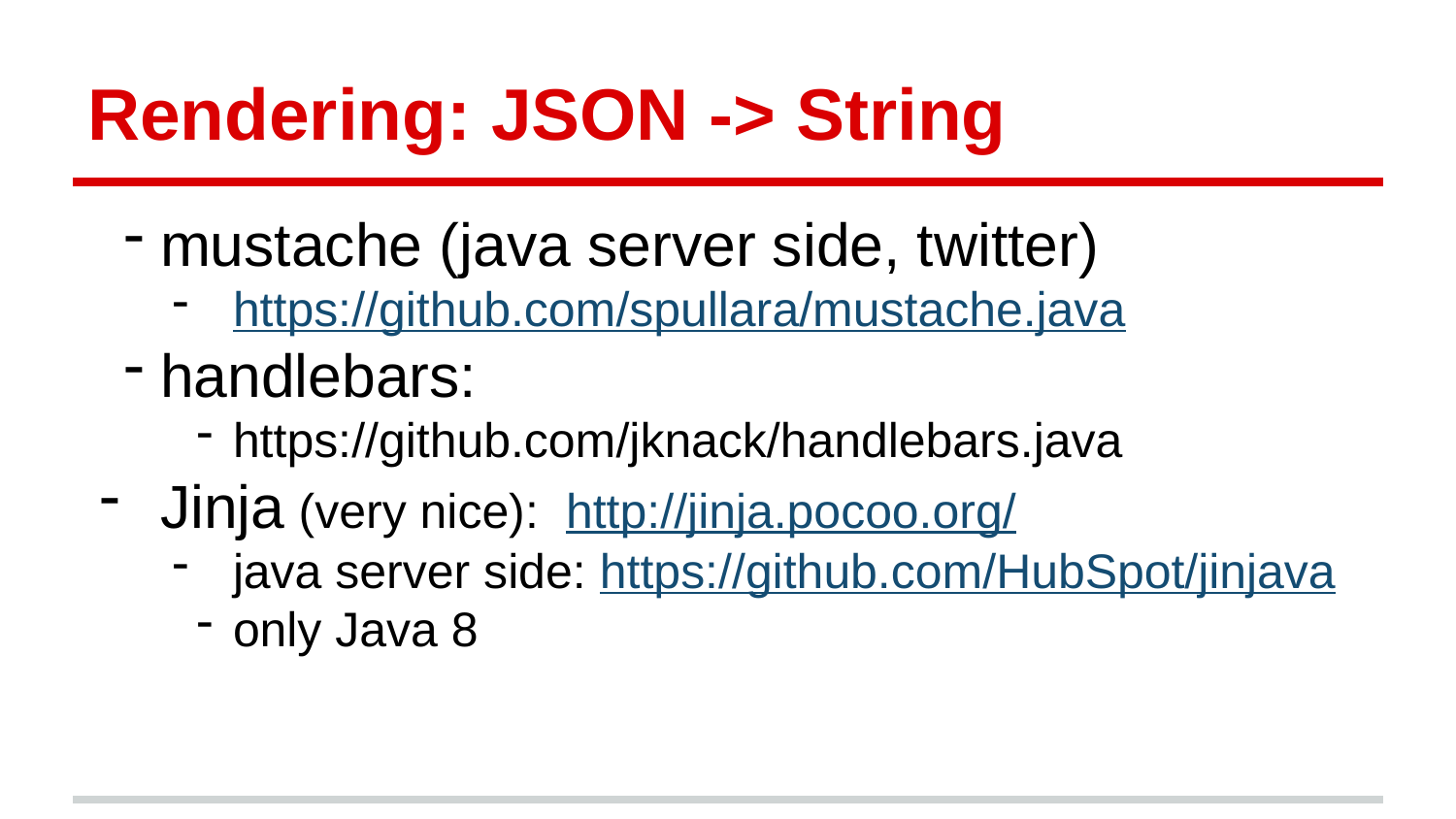

# Rendering: JSON -> String
mustache (java server side, twitter)
https://github.com/spullara/mustache.java
handlebars:
https://github.com/jknack/handlebars.java
Jinja (very nice):  http://jinja.pocoo.org/
java server side: https://github.com/HubSpot/jinjava
only Java 8